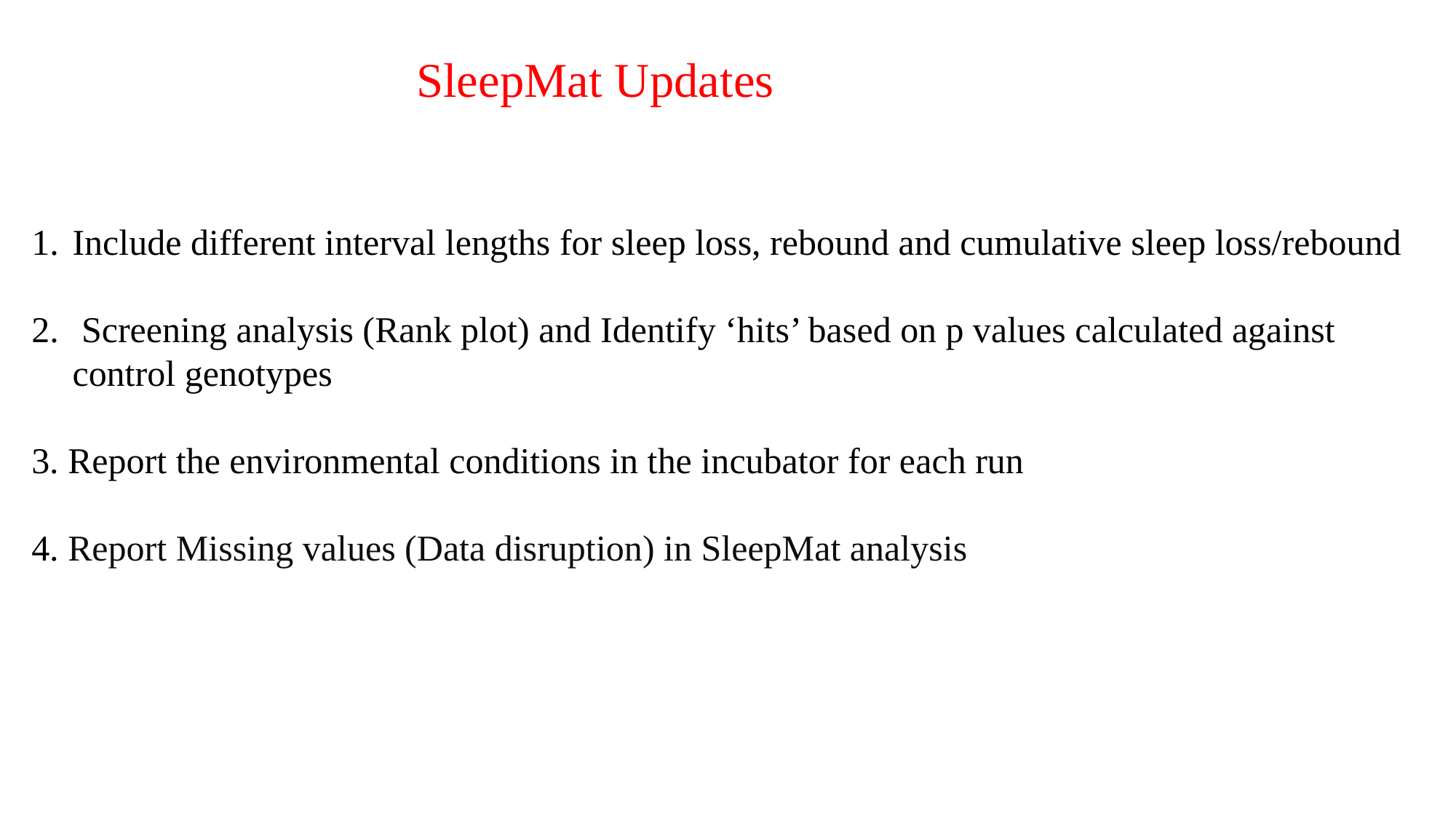

SleepMat Updates
Include different interval lengths for sleep loss, rebound and cumulative sleep loss/rebound

 Screening analysis (Rank plot) and Identify ‘hits’ based on p values calculated against control genotypes

3. Report the environmental conditions in the incubator for each run

4. Report Missing values (Data disruption) in SleepMat analysis